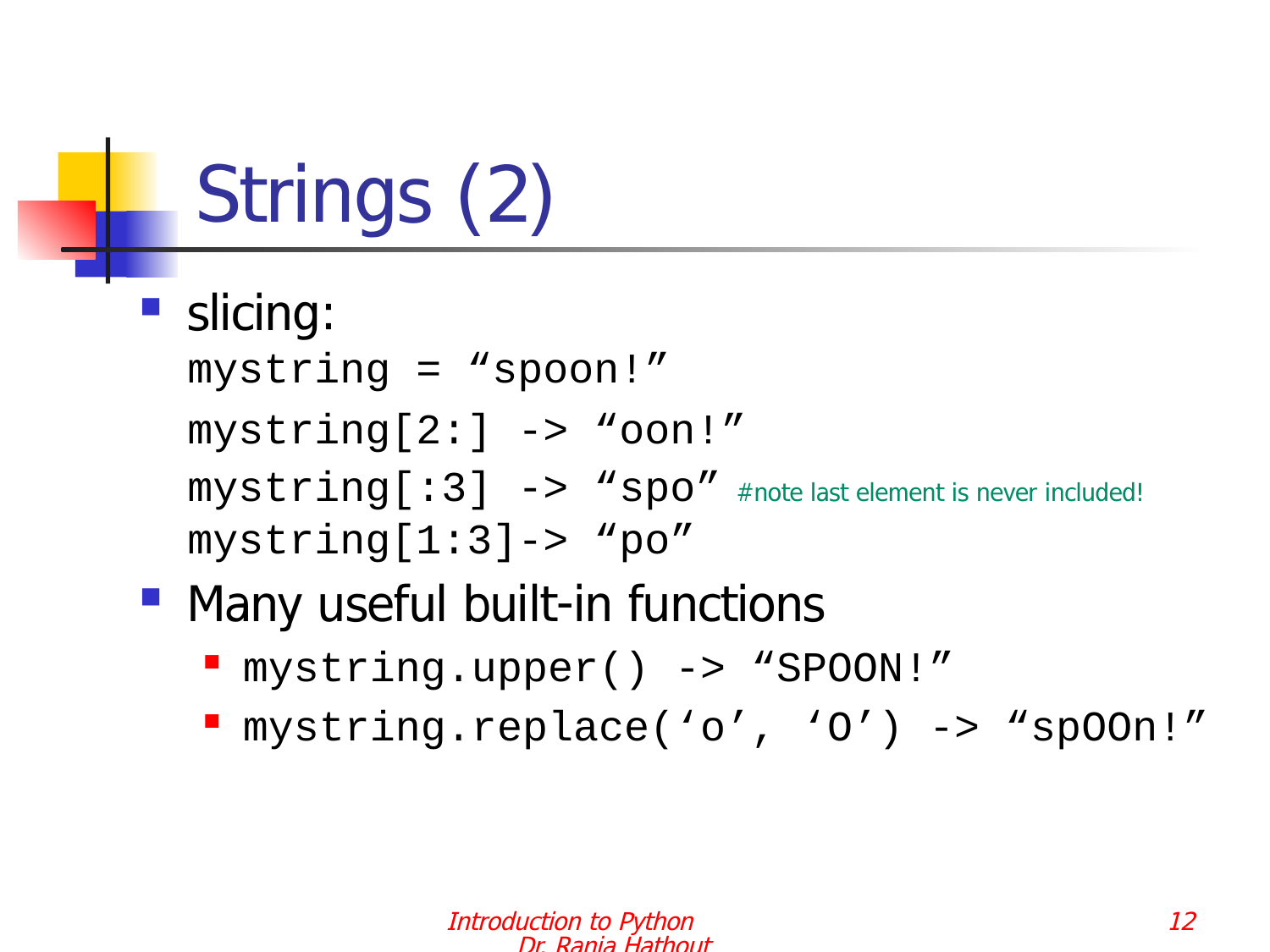

# Strings (2)
slicing:
mystring = “spoon!”
	mystring[2:] -> “oon!”
mystring[:3] -> “spo” #note last element is never included!
mystring[1:3]-> “po”
Many useful built-in functions
mystring.upper() -> “SPOON!”
mystring.replace(‘o’, ‘O’) -> “spOOn!”

Introduction to Python                                 Dr. Rania Hathout
12